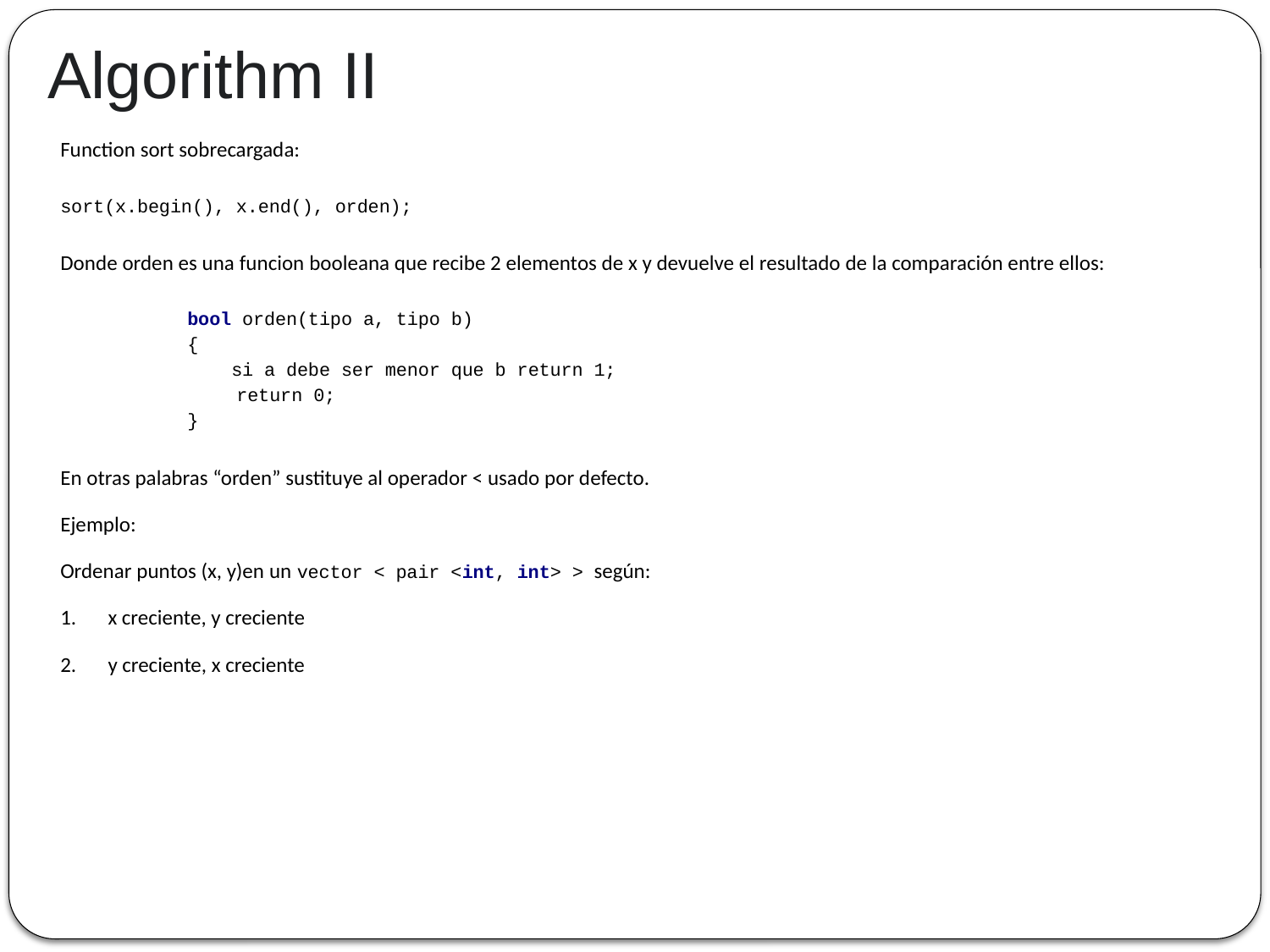

# Algorithm II

Function sort sobrecargada:

sort(x.begin(), x.end(), orden);

Donde orden es una funcion booleana que recibe 2 elementos de x y devuelve el resultado de la comparación entre ellos:

	bool orden(tipo a, tipo b)
	{
	    si a debe ser menor que b return 1;
                return 0;
	}

En otras palabras “orden” sustituye al operador < usado por defecto.
Ejemplo:
Ordenar puntos (x, y)en un vector < pair <int, int> > según:
x creciente, y creciente
y creciente, x creciente